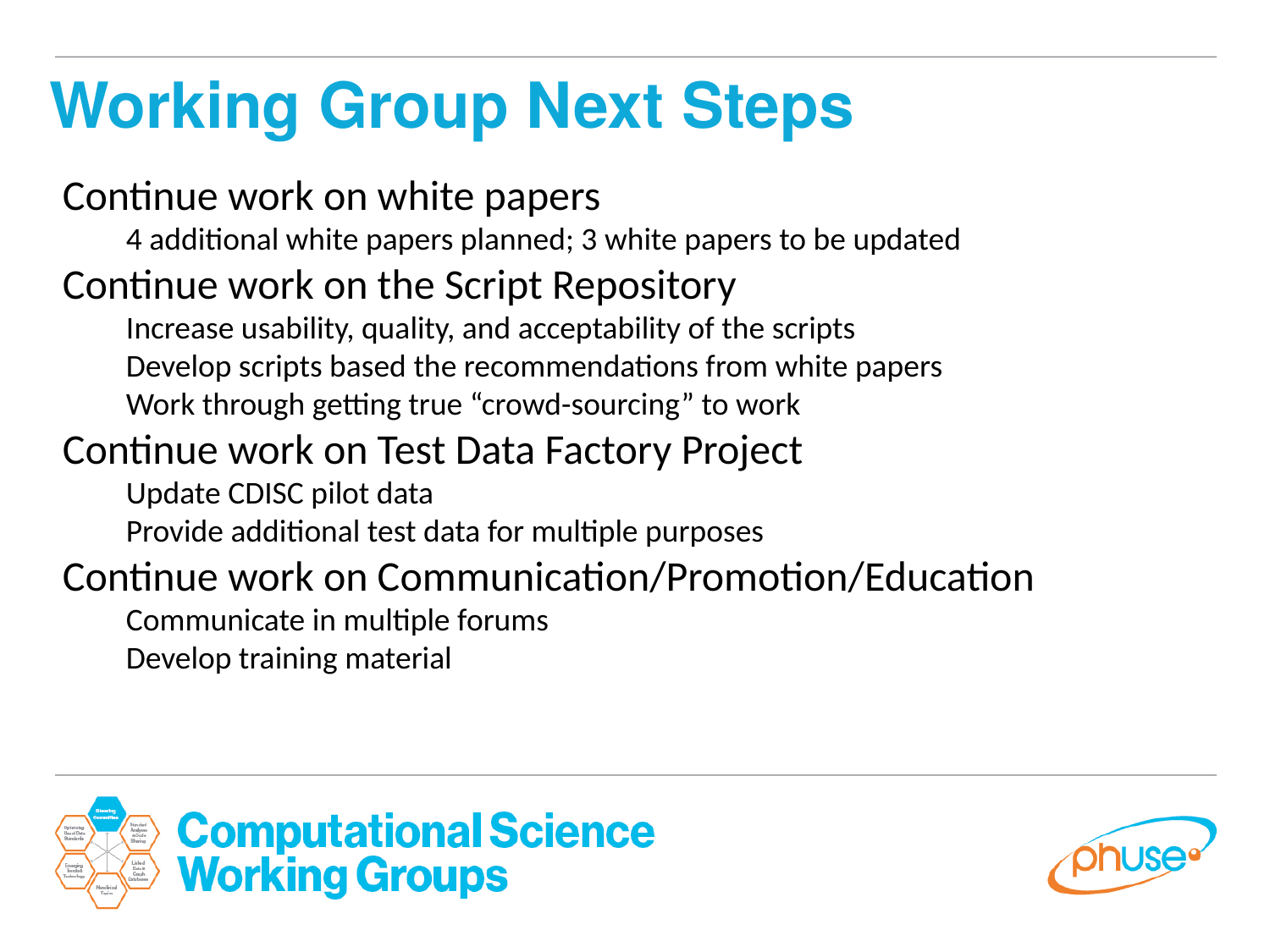

Working Group Next Steps
Continue work on white papers
4 additional white papers planned; 3 white papers to be updated
Continue work on the Script Repository
Increase usability, quality, and acceptability of the scripts
Develop scripts based the recommendations from white papers
Work through getting true “crowd-sourcing” to work
Continue work on Test Data Factory Project
Update CDISC pilot data
Provide additional test data for multiple purposes
Continue work on Communication/Promotion/Education
Communicate in multiple forums
Develop training material